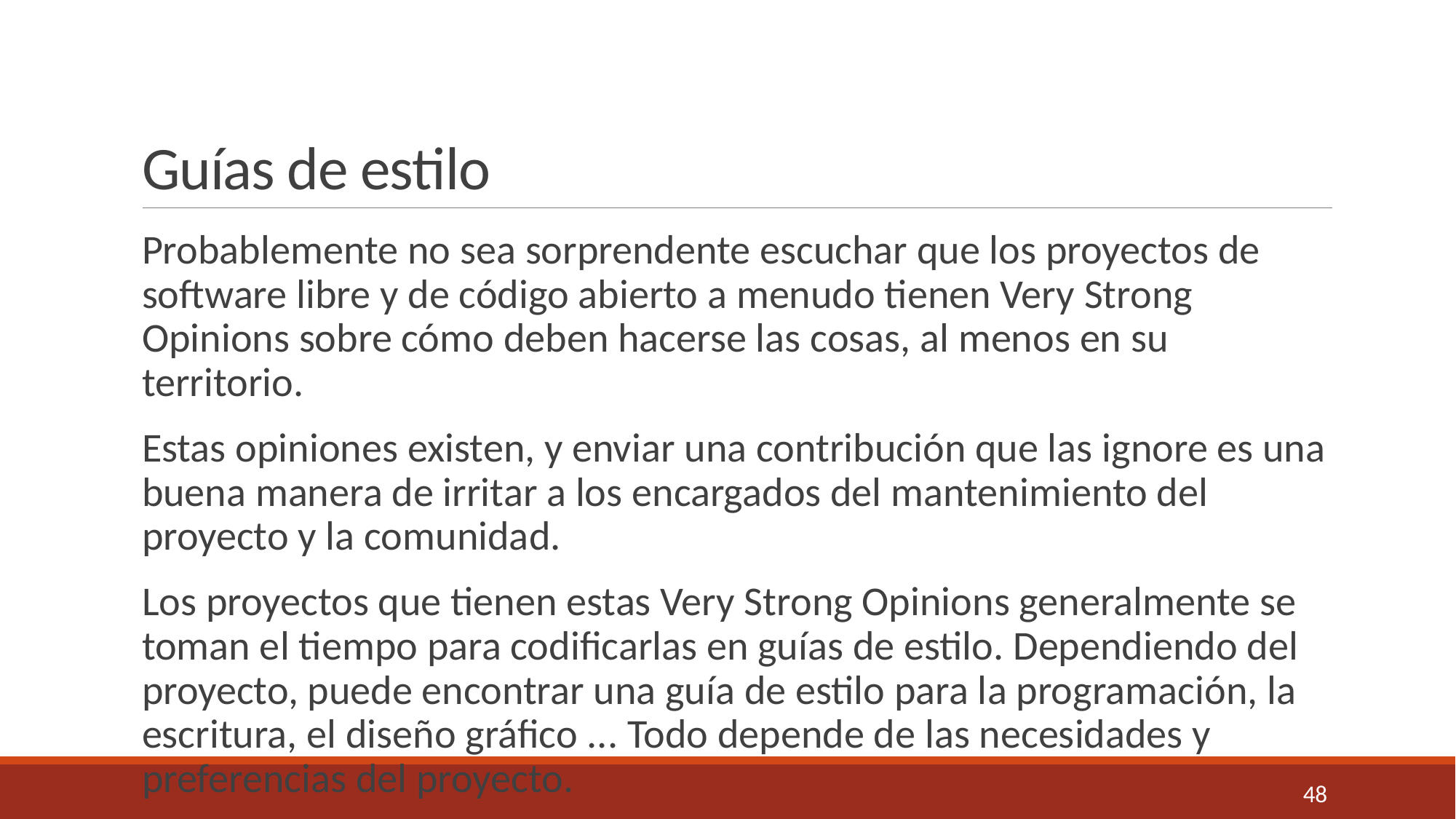

# Guías de estilo
Probablemente no sea sorprendente escuchar que los proyectos de software libre y de código abierto a menudo tienen Very Strong Opinions sobre cómo deben hacerse las cosas, al menos en su territorio.
Estas opiniones existen, y enviar una contribución que las ignore es una buena manera de irritar a los encargados del mantenimiento del proyecto y la comunidad.
Los proyectos que tienen estas Very Strong Opinions generalmente se toman el tiempo para codificarlas en guías de estilo. Dependiendo del proyecto, puede encontrar una guía de estilo para la programación, la escritura, el diseño gráfico ... Todo depende de las necesidades y preferencias del proyecto.
48